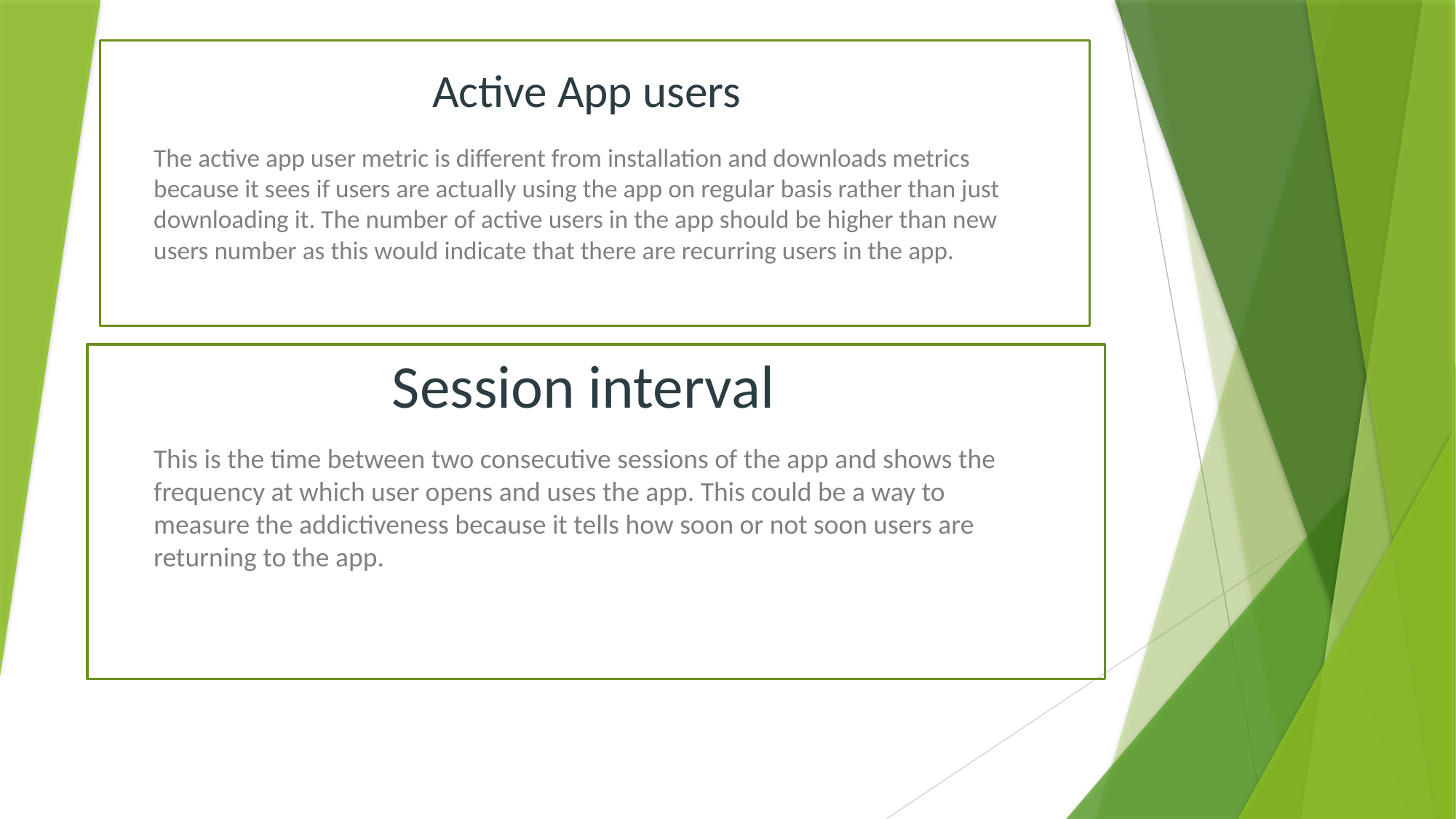

# Active App users
The active app user metric is different from installation and downloads metrics because it sees if users are actually using the app on regular basis rather than just downloading it. The number of active users in the app should be higher than new users number as this would indicate that there are recurring users in the app.

Session interval
This is the time between two consecutive sessions of the app and shows the frequency at which user opens and uses the app. This could be a way to measure the addictiveness because it tells how soon or not soon users are returning to the app.